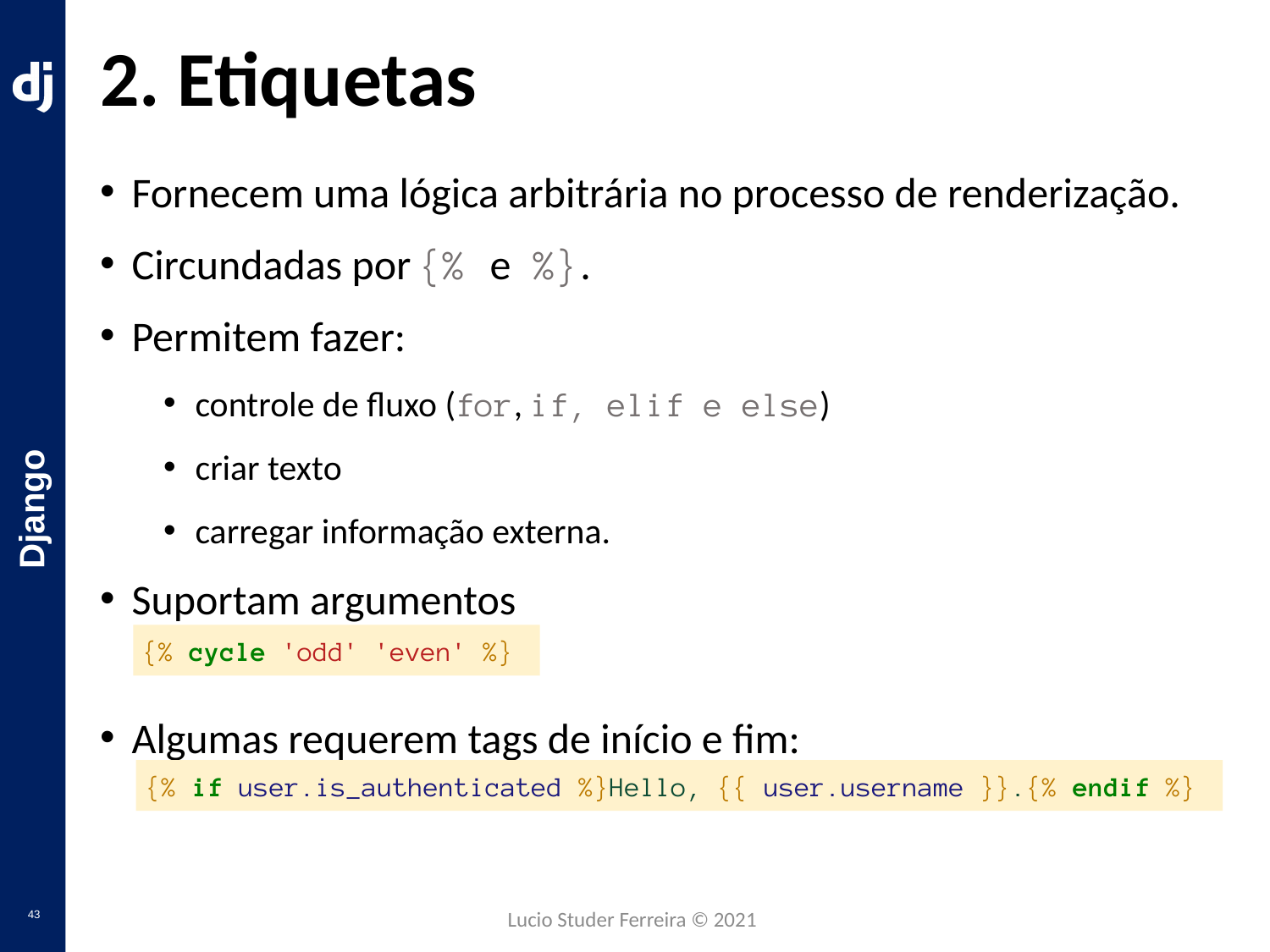

# 2. Etiquetas
Fornecem uma lógica arbitrária no processo de renderização.
Circundadas por {% e %}.
Permitem fazer:
controle de fluxo (for, if, elif e else)
criar texto
carregar informação externa.
Suportam argumentos

Algumas requerem tags de início e fim:
{% cycle 'odd' 'even' %}
{% if user.is_authenticated %}Hello, {{ user.username }}.{% endif %}